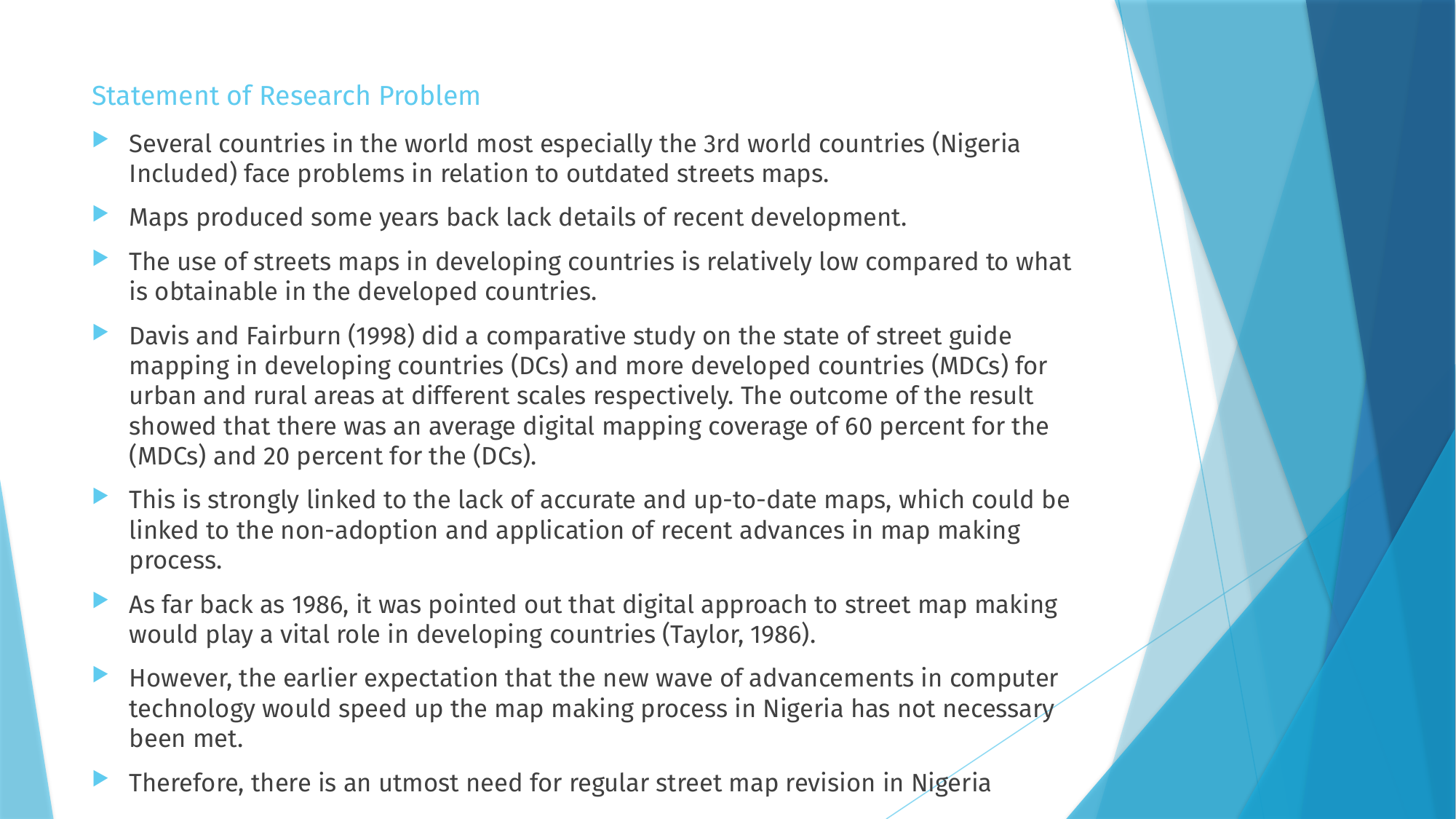

# Statement of Research Problem
Several countries in the world most especially the 3rd world countries (Nigeria Included) face problems in relation to outdated streets maps.
Maps produced some years back lack details of recent development.
The use of streets maps in developing countries is relatively low compared to what is obtainable in the developed countries.
Davis and Fairburn (1998) did a comparative study on the state of street guide mapping in developing countries (DCs) and more developed countries (MDCs) for urban and rural areas at different scales respectively. The outcome of the result showed that there was an average digital mapping coverage of 60 percent for the (MDCs) and 20 percent for the (DCs).
This is strongly linked to the lack of accurate and up-to-date maps, which could be linked to the non-adoption and application of recent advances in map making process.
As far back as 1986, it was pointed out that digital approach to street map making would play a vital role in developing countries (Taylor, 1986).
However, the earlier expectation that the new wave of advancements in computer technology would speed up the map making process in Nigeria has not necessary been met.
Therefore, there is an utmost need for regular street map revision in Nigeria